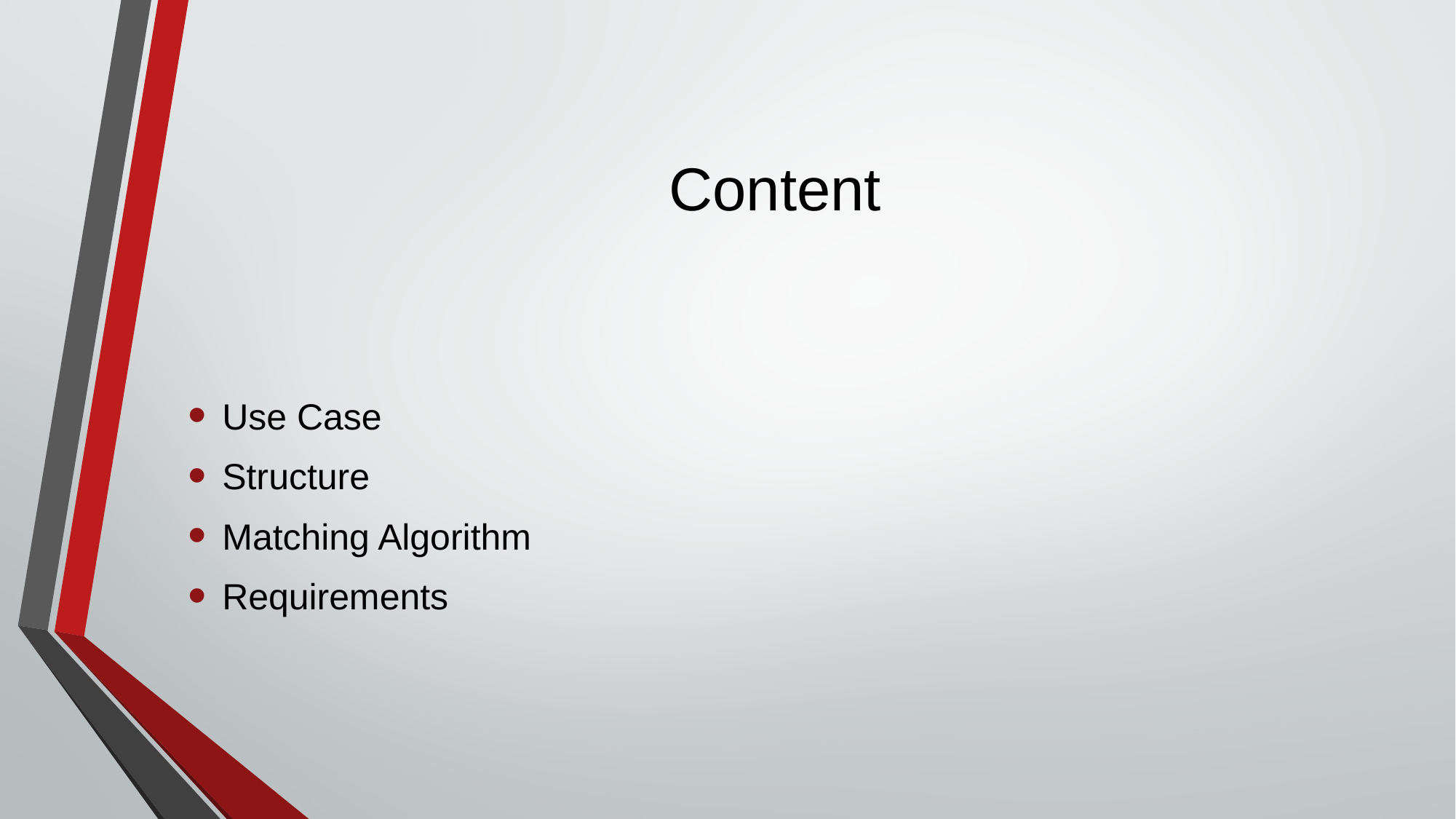

# Content
Use Case
Structure
Matching Algorithm
Requirements